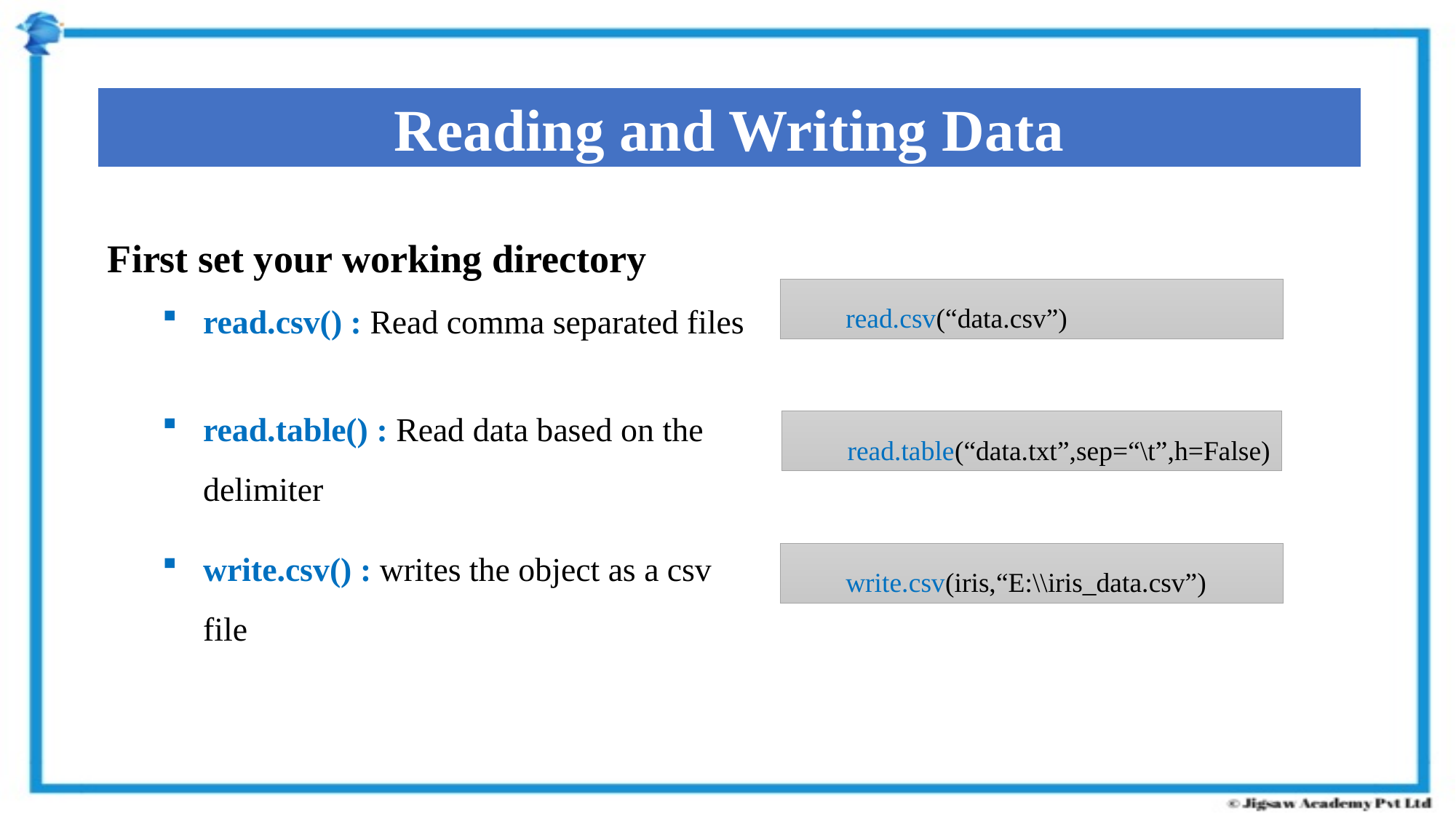

Reading and Writing Data
First set your working directory
read.csv() : Read comma separated files
read.csv(“data.csv”)
read.table() : Read data based on the delimiter
read.table(“data.txt”,sep=“\t”,h=False)
write.csv() : writes the object as a csv file
write.csv(iris,“E:\\iris_data.csv”)